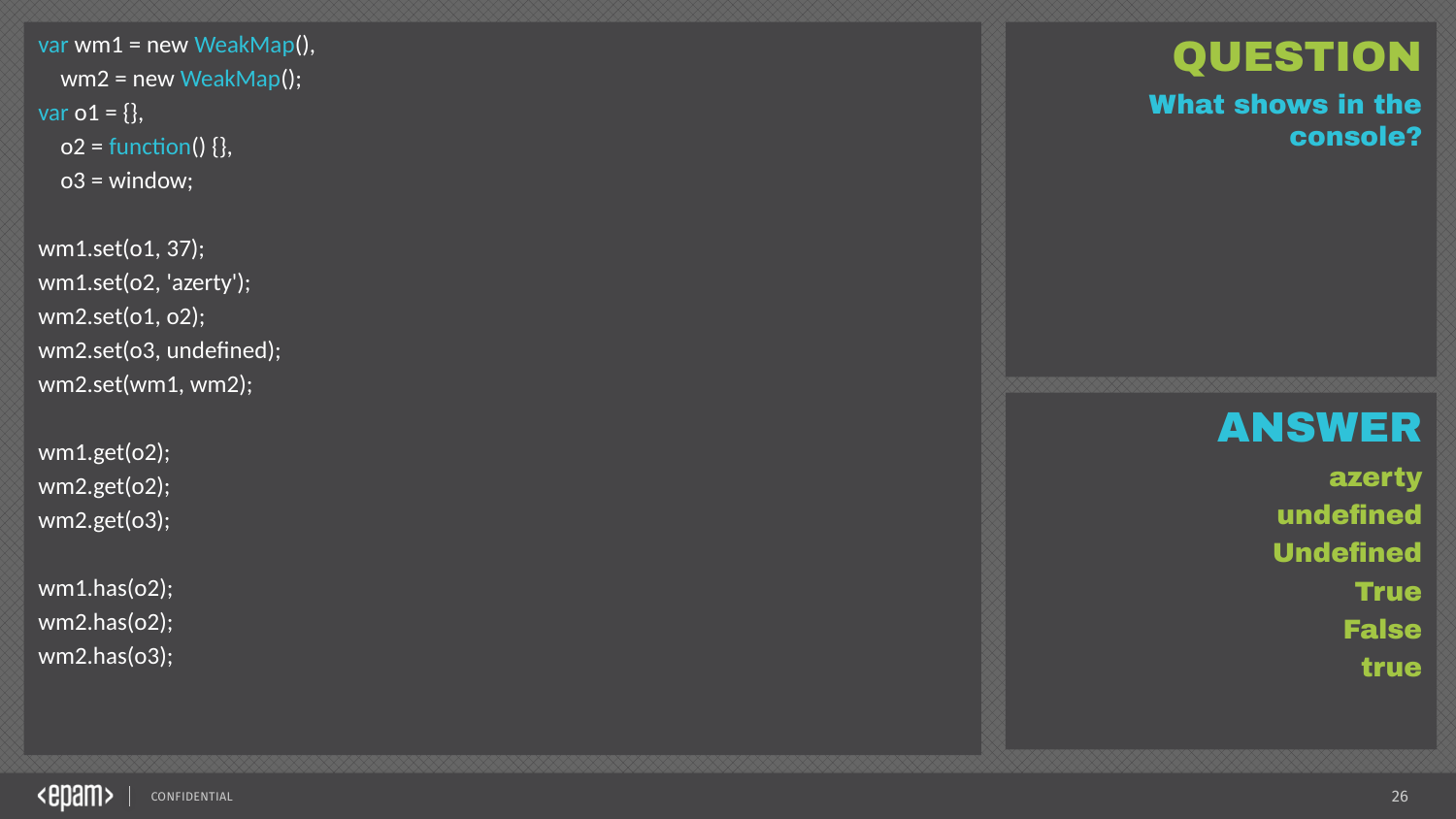

var wm1 = new WeakMap(),
    wm2 = new WeakMap();
var o1 = {},
    o2 = function() {},
    o3 = window;

wm1.set(o1, 37);
wm1.set(o2, 'azerty');
wm2.set(o1, o2);
wm2.set(o3, undefined);
wm2.set(wm1, wm2);

wm1.get(o2);
wm2.get(o2);
wm2.get(o3);

wm1.has(o2);
wm2.has(o2);
wm2.has(o3);
What shows in the console?

azerty
undefined
Undefined
True
False
true